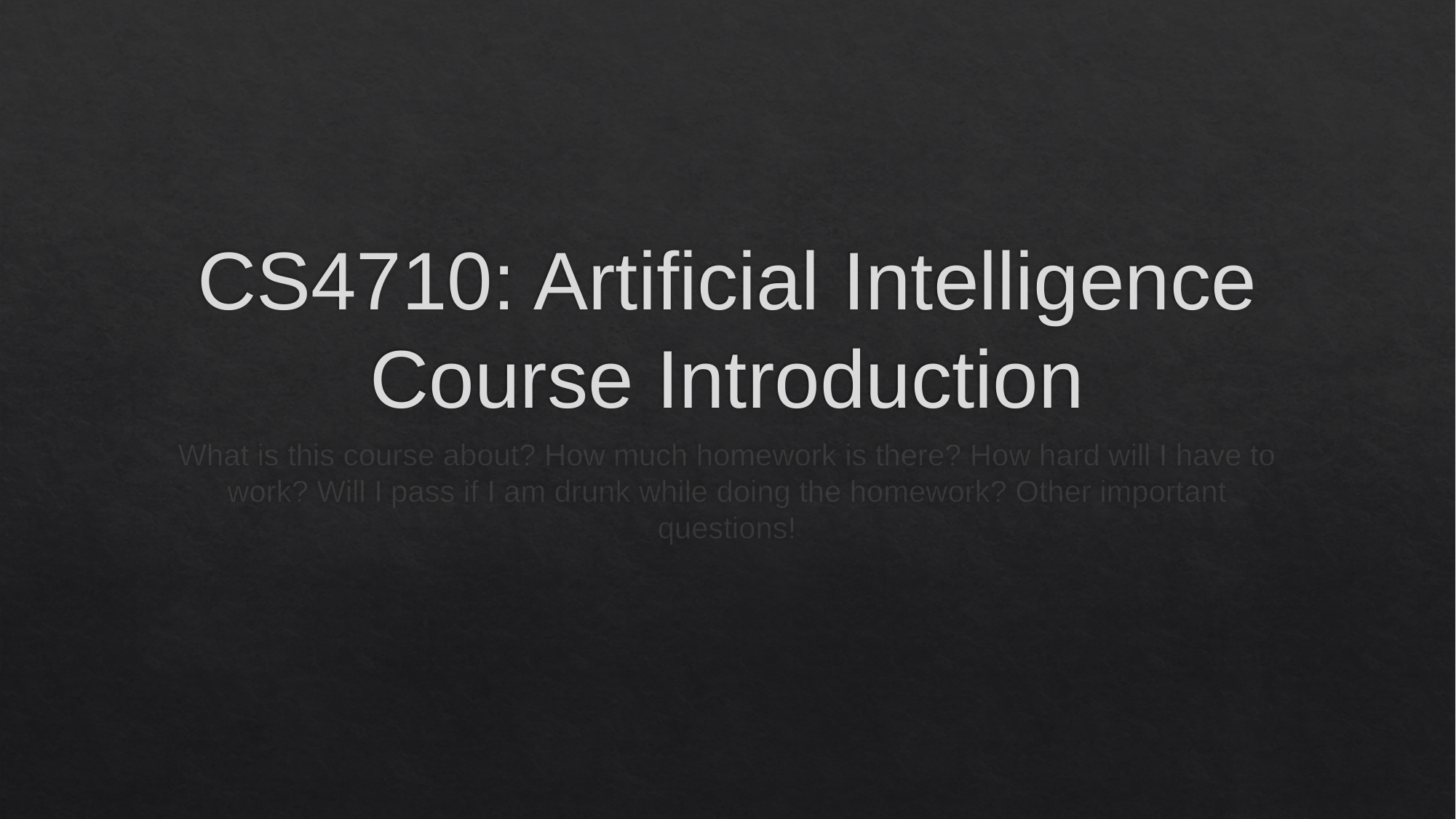

# CS4710: Artificial Intelligence Course Introduction
What is this course about? How much homework is there? How hard will I have to work? Will I pass if I am drunk while doing the homework? Other important questions!